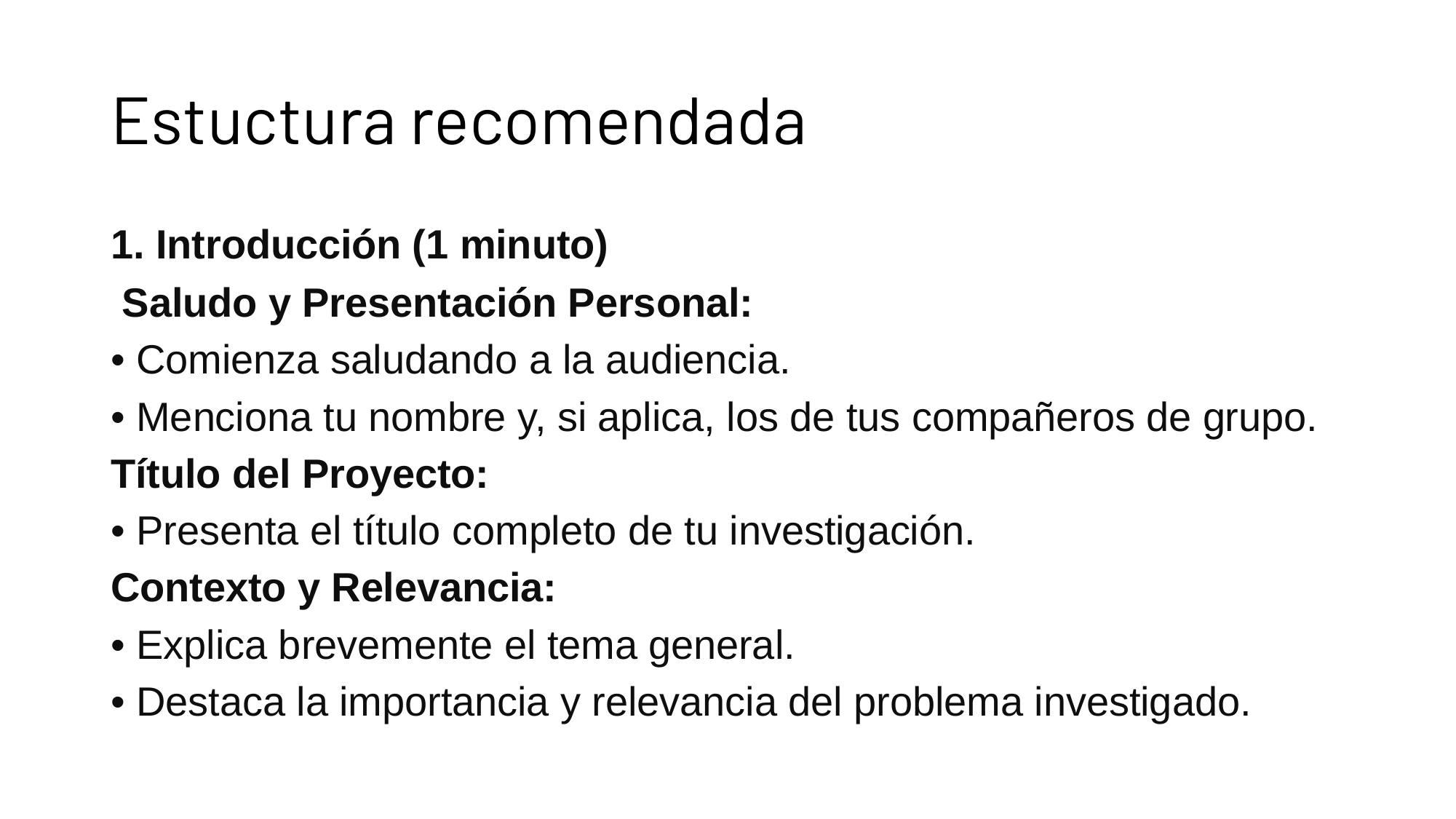

# Estuctura recomendada
1. Introducción (1 minuto)
 Saludo y Presentación Personal:
• Comienza saludando a la audiencia.
• Menciona tu nombre y, si aplica, los de tus compañeros de grupo.
Título del Proyecto:
• Presenta el título completo de tu investigación.
Contexto y Relevancia:
• Explica brevemente el tema general.
• Destaca la importancia y relevancia del problema investigado.